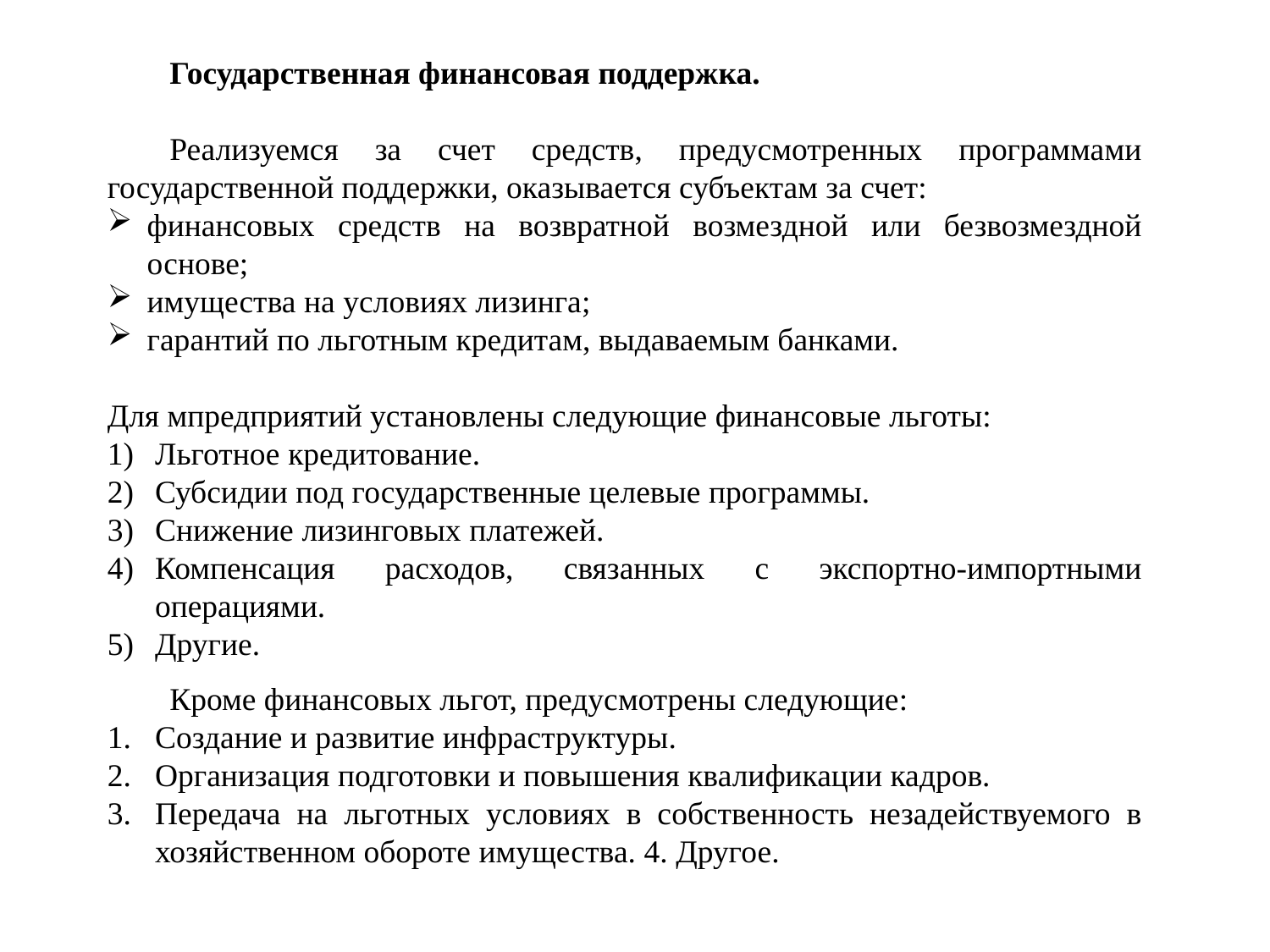

Государственная финансовая поддержка.

Реализуемся за счет средств, предусмотренных программами государственной поддержки, оказывается субъектам за счет:
финансовых средств на возвратной возмездной или безвозмездной основе;
имущества на условиях лизинга;
гарантий по льготным кредитам, выдаваемым банками.

Для мпредприятий установлены следующие финансовые льготы:
Льготное кредитование.
Субсидии под государственные целевые программы.
Снижение лизинговых платежей.
Компенсация расходов, связанных с экспортно-импортными операциями.
Другие.

Кроме финансовых льгот, предусмотрены следующие:
Создание и развитие инфраструктуры.
Организация подготовки и повышения квалификации кадров.
Передача на льготных условиях в собственность незадействуемого в хозяйственном обороте имущества. 4. Другое.